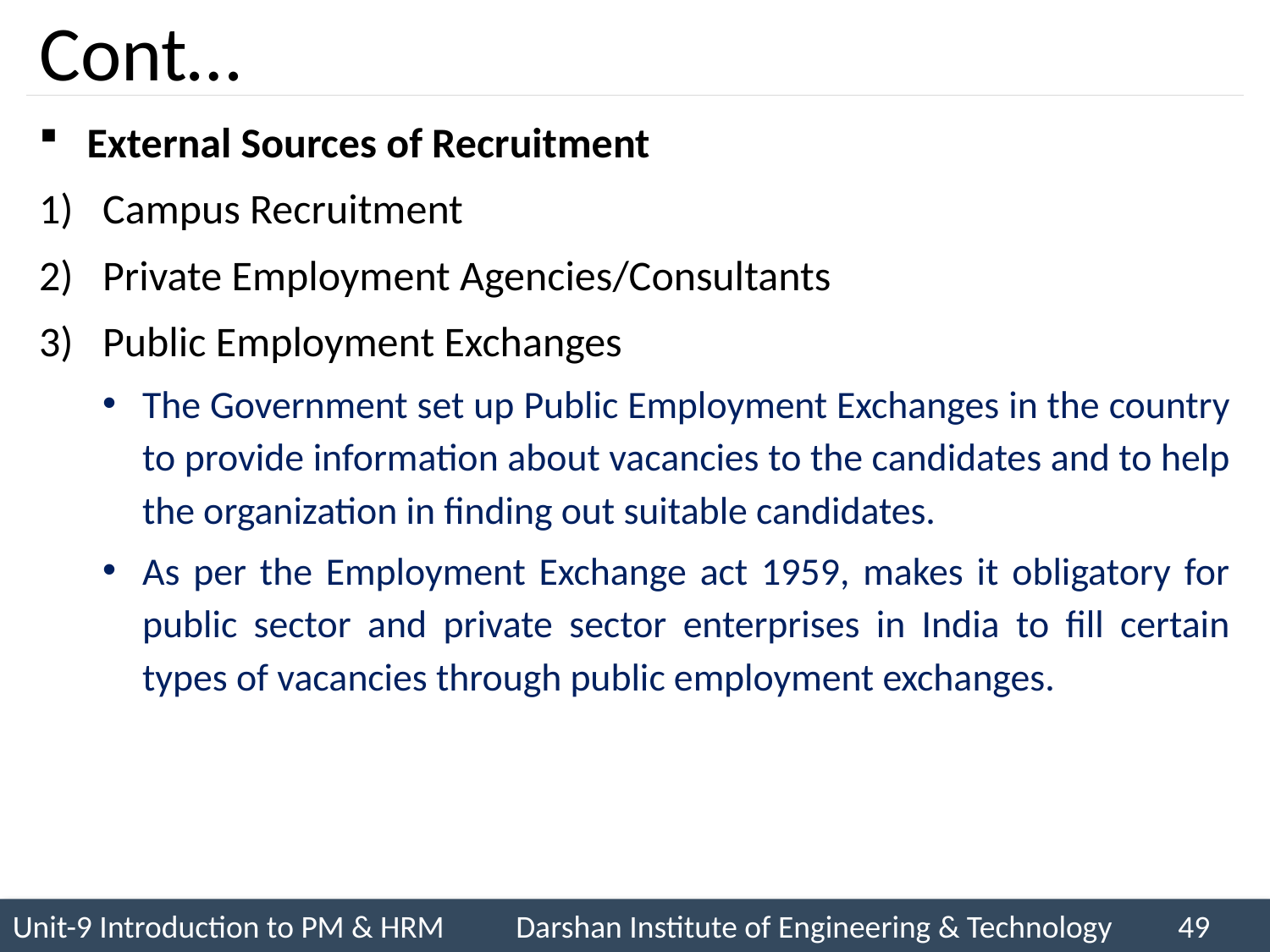

# Cont…
External Sources of Recruitment
Campus Recruitment
Private Employment Agencies/Consultants
Public Employment Exchanges
The Government set up Public Employment Exchanges in the country to provide information about vacancies to the candidates and to help the organization in finding out suitable candidates.
As per the Employment Exchange act 1959, makes it obligatory for public sector and private sector enterprises in India to fill certain types of vacancies through public employment exchanges.